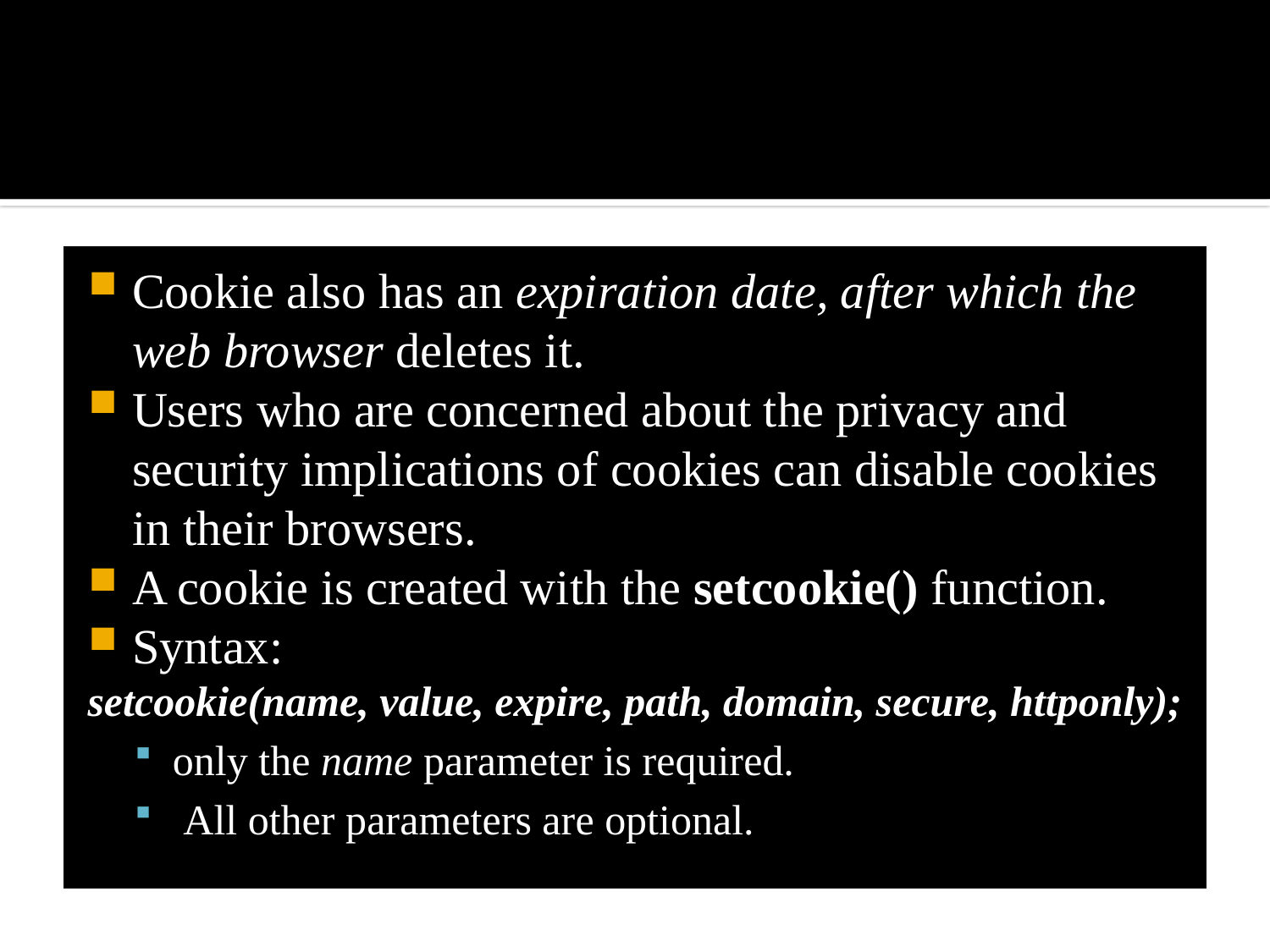

#
Cookie also has an expiration date, after which the web browser deletes it.
Users who are concerned about the privacy and security implications of cookies can disable cookies in their browsers.
A cookie is created with the setcookie() function.
Syntax:
setcookie(name, value, expire, path, domain, secure, httponly);
only the name parameter is required.
 All other parameters are optional.